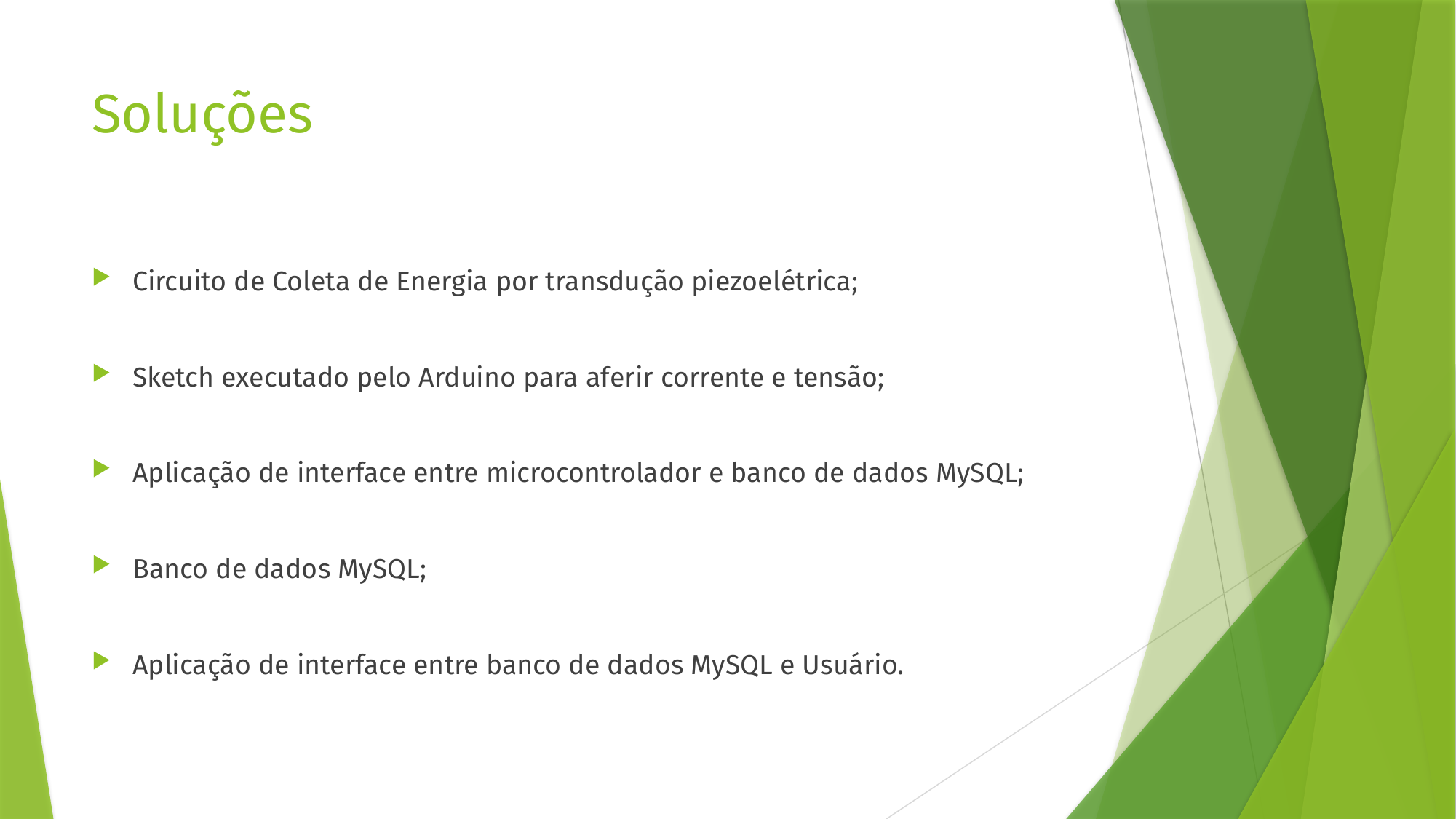

# Soluções
Circuito de Coleta de Energia por transdução piezoelétrica;

Sketch executado pelo Arduino para aferir corrente e tensão;

Aplicação de interface entre microcontrolador e banco de dados MySQL;

Banco de dados MySQL;

Aplicação de interface entre banco de dados MySQL e Usuário.